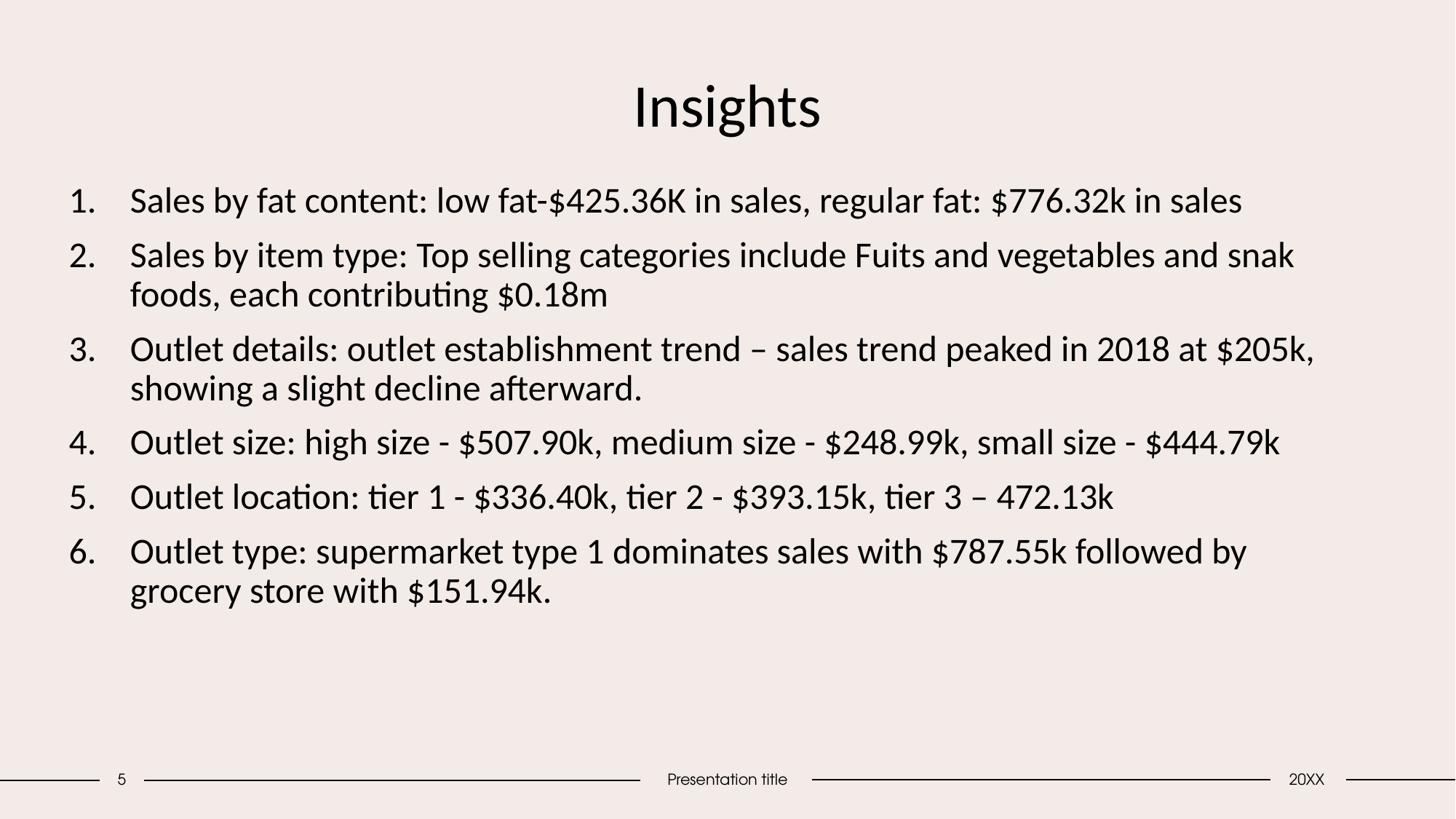

# Insights
Sales by fat content: low fat-$425.36K in sales, regular fat: $776.32k in sales
Sales by item type: Top selling categories include Fuits and vegetables and snak foods, each contributing $0.18m
Outlet details: outlet establishment trend – sales trend peaked in 2018 at $205k, showing a slight decline afterward.
Outlet size: high size - $507.90k, medium size - $248.99k, small size - $444.79k
Outlet location: tier 1 - $336.40k, tier 2 - $393.15k, tier 3 – 472.13k
Outlet type: supermarket type 1 dominates sales with $787.55k followed by grocery store with $151.94k.
5
Presentation title
20XX